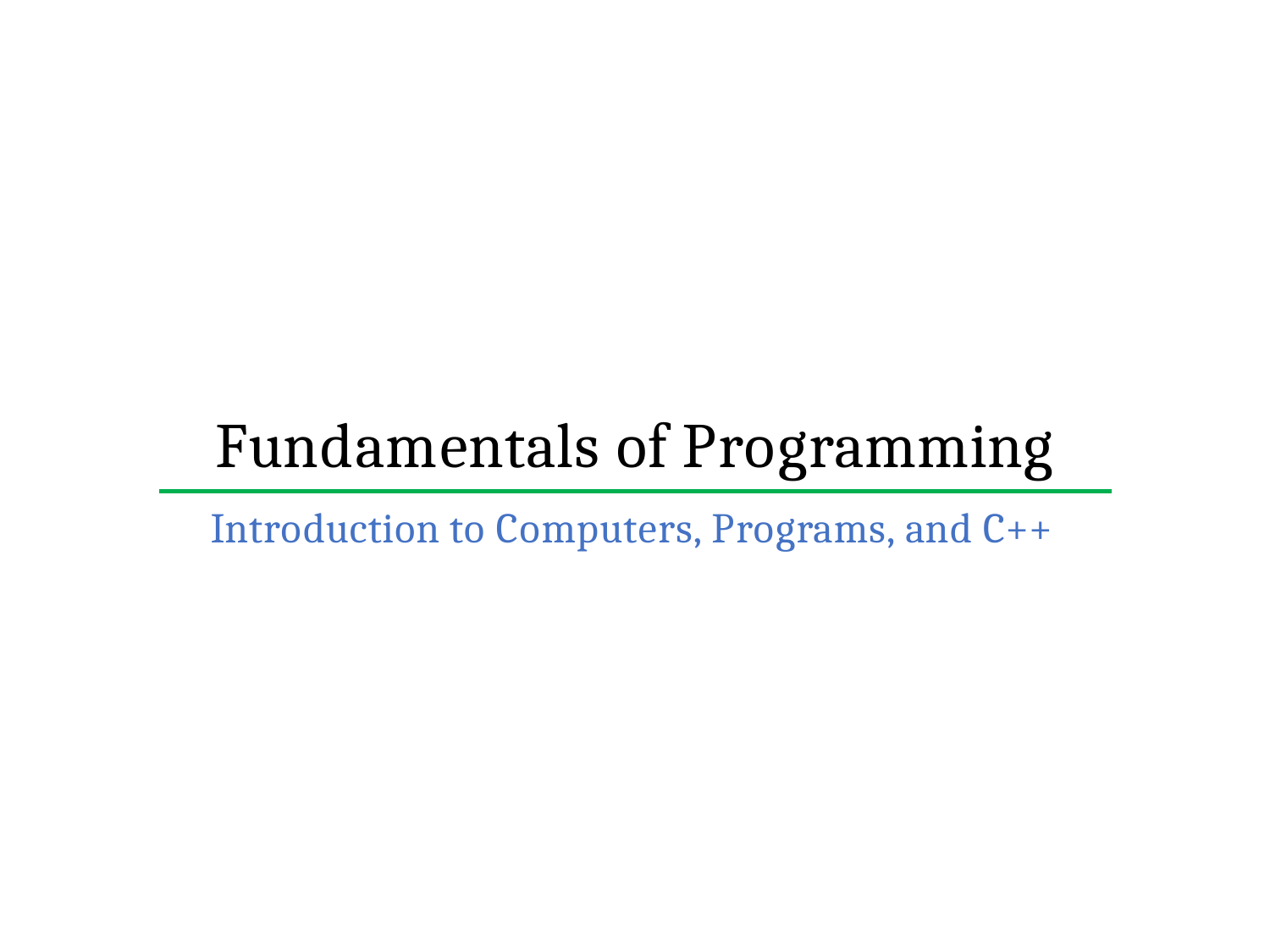

# Fundamentals of Programming
Introduction to Computers, Programs, and C++